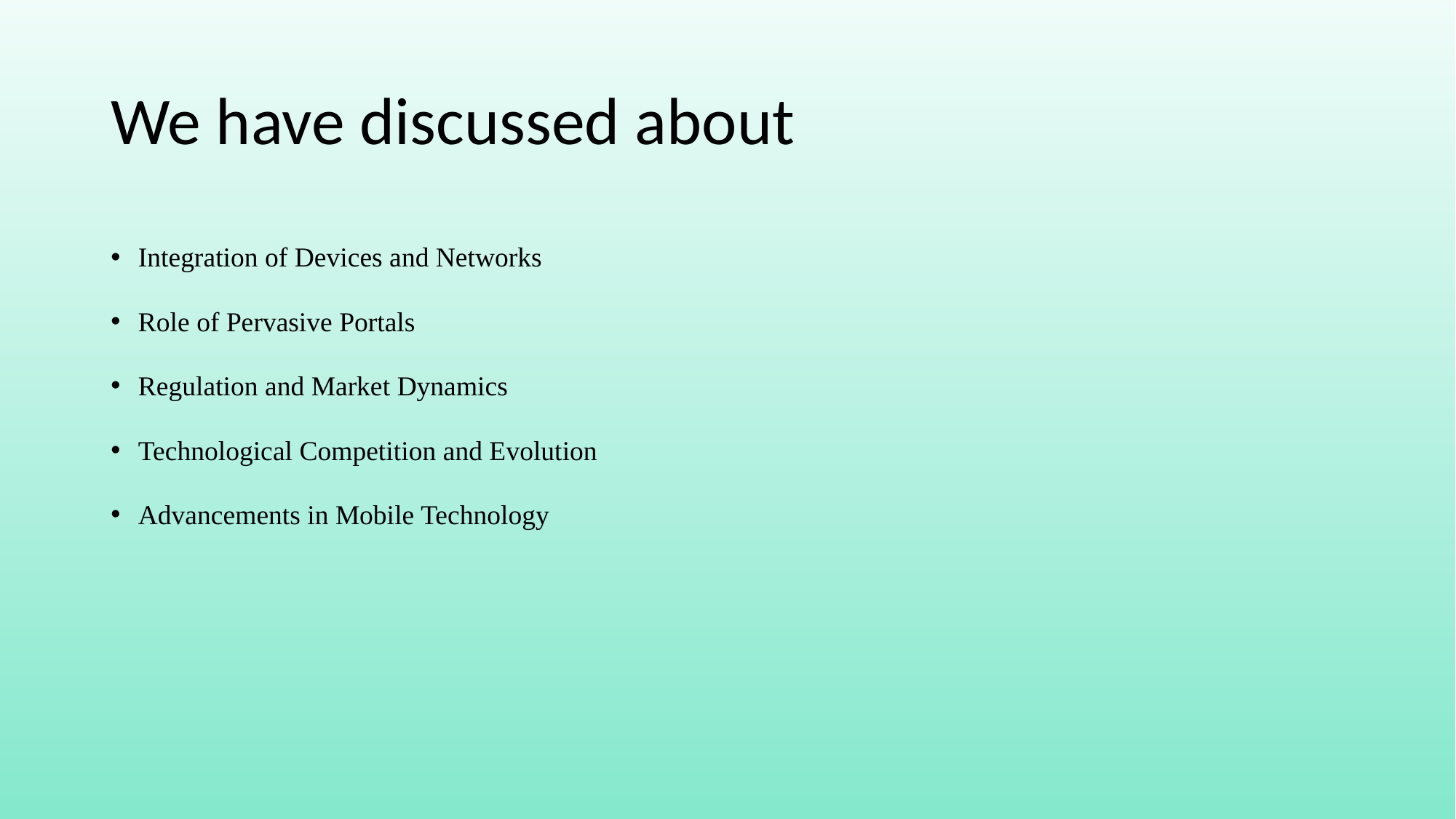

# We have discussed about
Integration of Devices and Networks
Role of Pervasive Portals
Regulation and Market Dynamics
Technological Competition and Evolution
Advancements in Mobile Technology